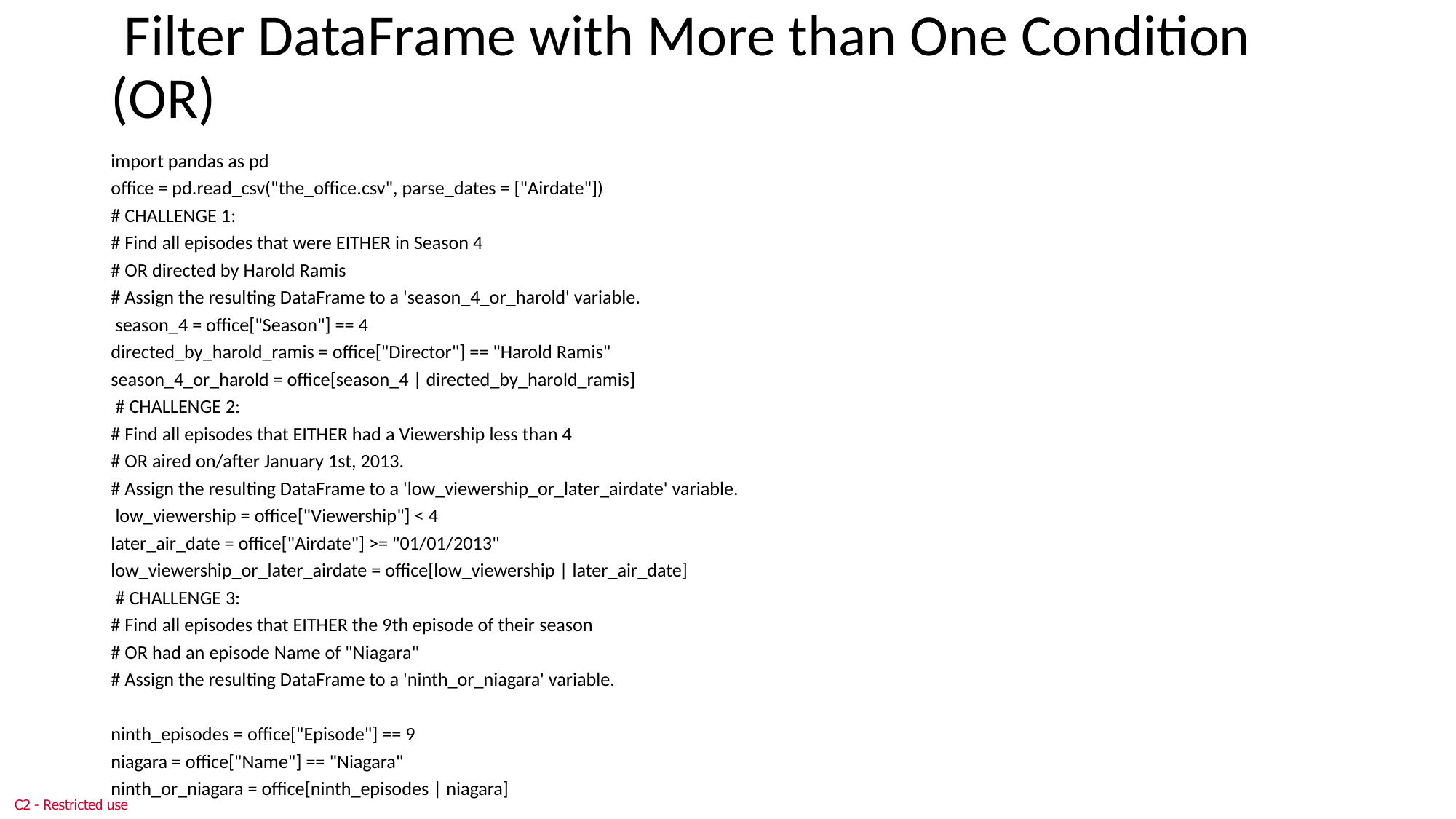

# Filter DataFrame with More than One Condition (OR)
import pandas as pd
office = pd.read_csv("the_office.csv", parse_dates = ["Airdate"])
# CHALLENGE 1:
# Find all episodes that were EITHER in Season 4
# OR directed by Harold Ramis
# Assign the resulting DataFrame to a 'season_4_or_harold' variable.
 season_4 = office["Season"] == 4
directed_by_harold_ramis = office["Director"] == "Harold Ramis"
season_4_or_harold = office[season_4 | directed_by_harold_ramis]
 # CHALLENGE 2:
# Find all episodes that EITHER had a Viewership less than 4
# OR aired on/after January 1st, 2013.
# Assign the resulting DataFrame to a 'low_viewership_or_later_airdate' variable.
 low_viewership = office["Viewership"] < 4
later_air_date = office["Airdate"] >= "01/01/2013"
low_viewership_or_later_airdate = office[low_viewership | later_air_date]
 # CHALLENGE 3:
# Find all episodes that EITHER the 9th episode of their season
# OR had an episode Name of "Niagara"
# Assign the resulting DataFrame to a 'ninth_or_niagara' variable.

ninth_episodes = office["Episode"] == 9
niagara = office["Name"] == "Niagara"
ninth_or_niagara = office[ninth_episodes | niagara]